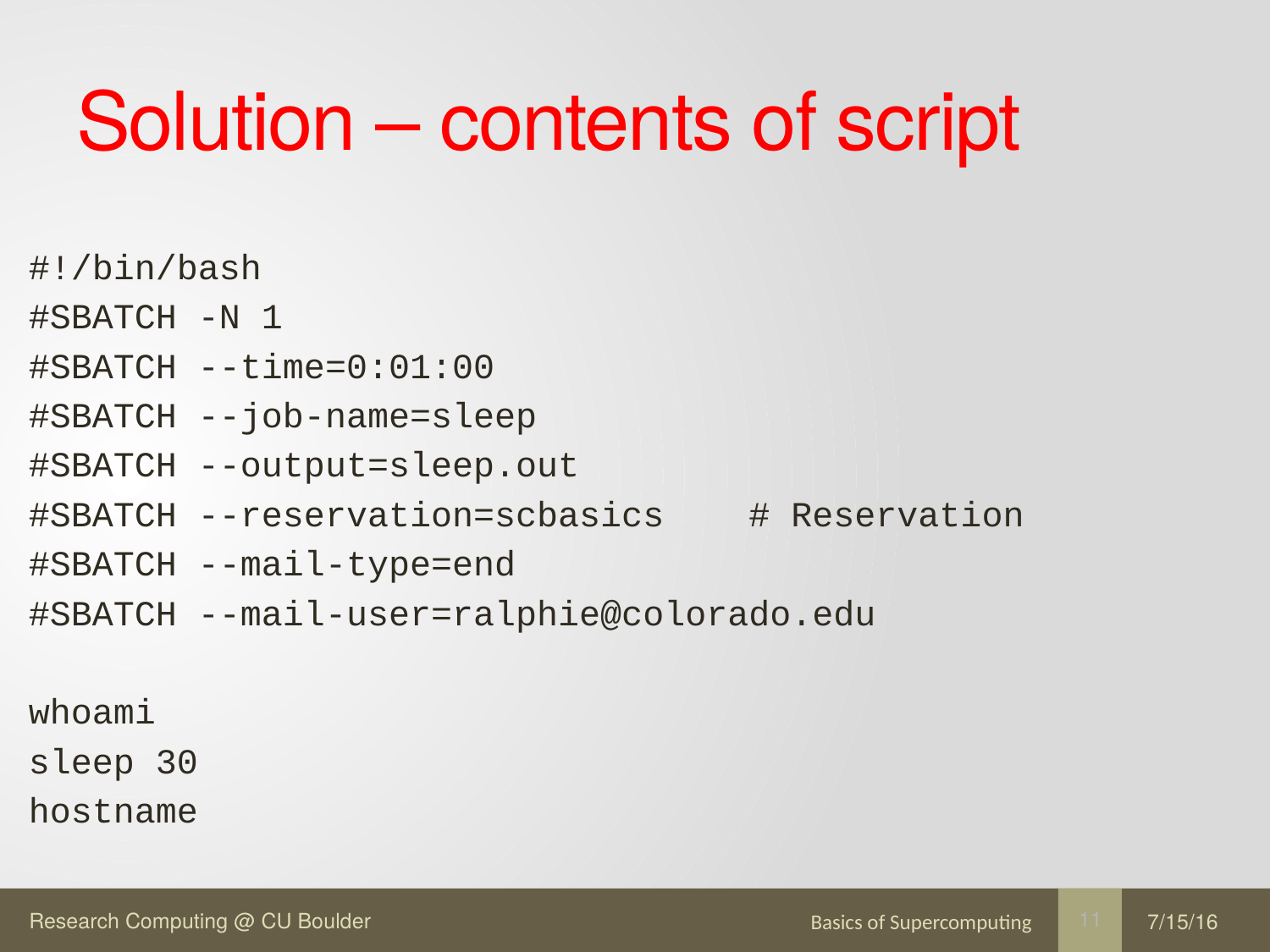

# Solution – contents of script
#!/bin/bash
#SBATCH -N 1
#SBATCH --time=0:01:00
#SBATCH --job-name=sleep
#SBATCH --output=sleep.out
#SBATCH --reservation=scbasics    # Reservation
#SBATCH --mail-type=end
#SBATCH --mail-user=ralphie@colorado.edu

whoami
sleep 30
hostname

Basics of Supercomputing
7/15/16
11